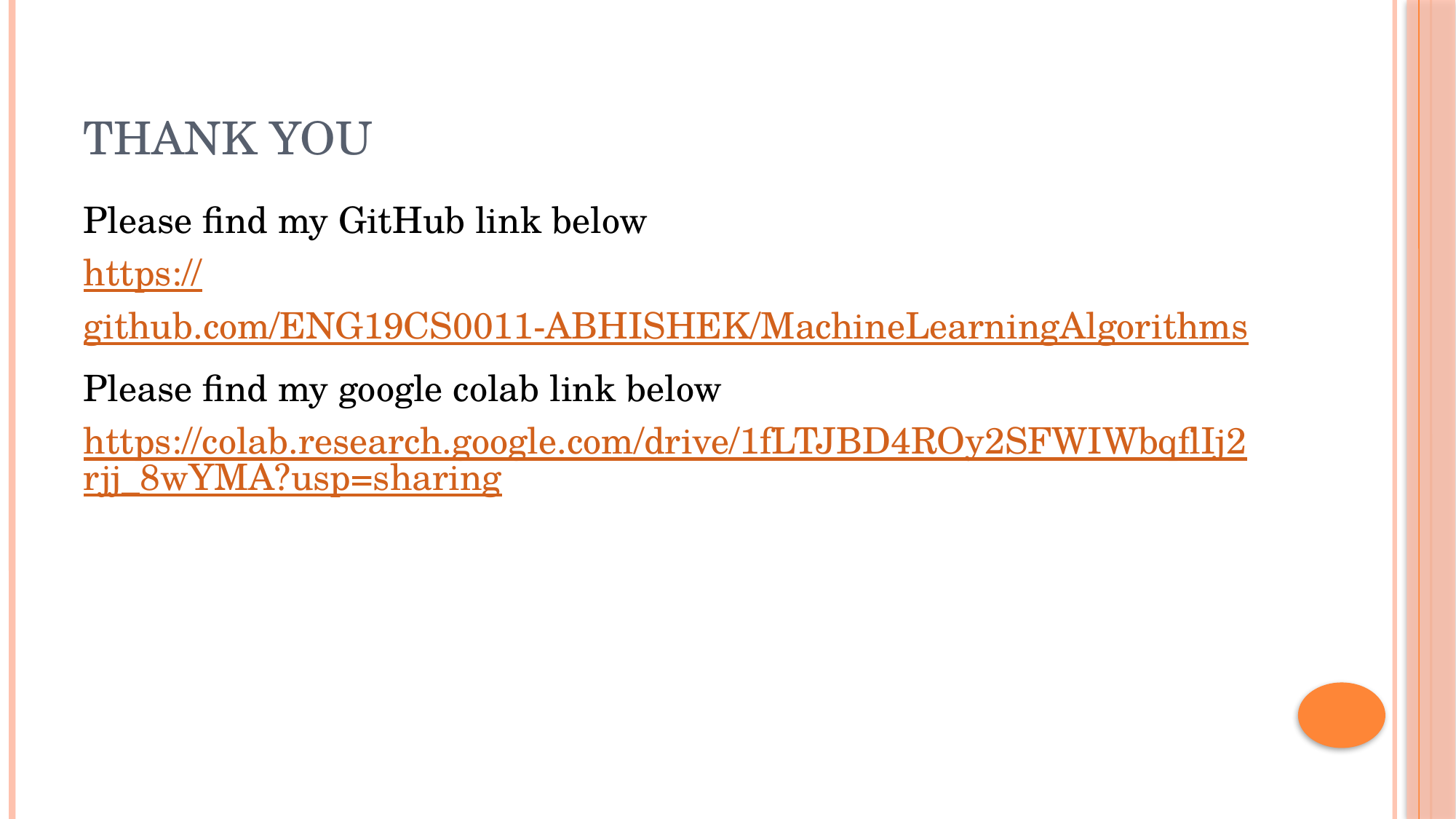

# Thank you
Please find my GitHub link below
https://github.com/ENG19CS0011-ABHISHEK/MachineLearningAlgorithms
Please find my google colab link below
https://colab.research.google.com/drive/1fLTJBD4ROy2SFWIWbqflIj2rjj_8wYMA?usp=sharing